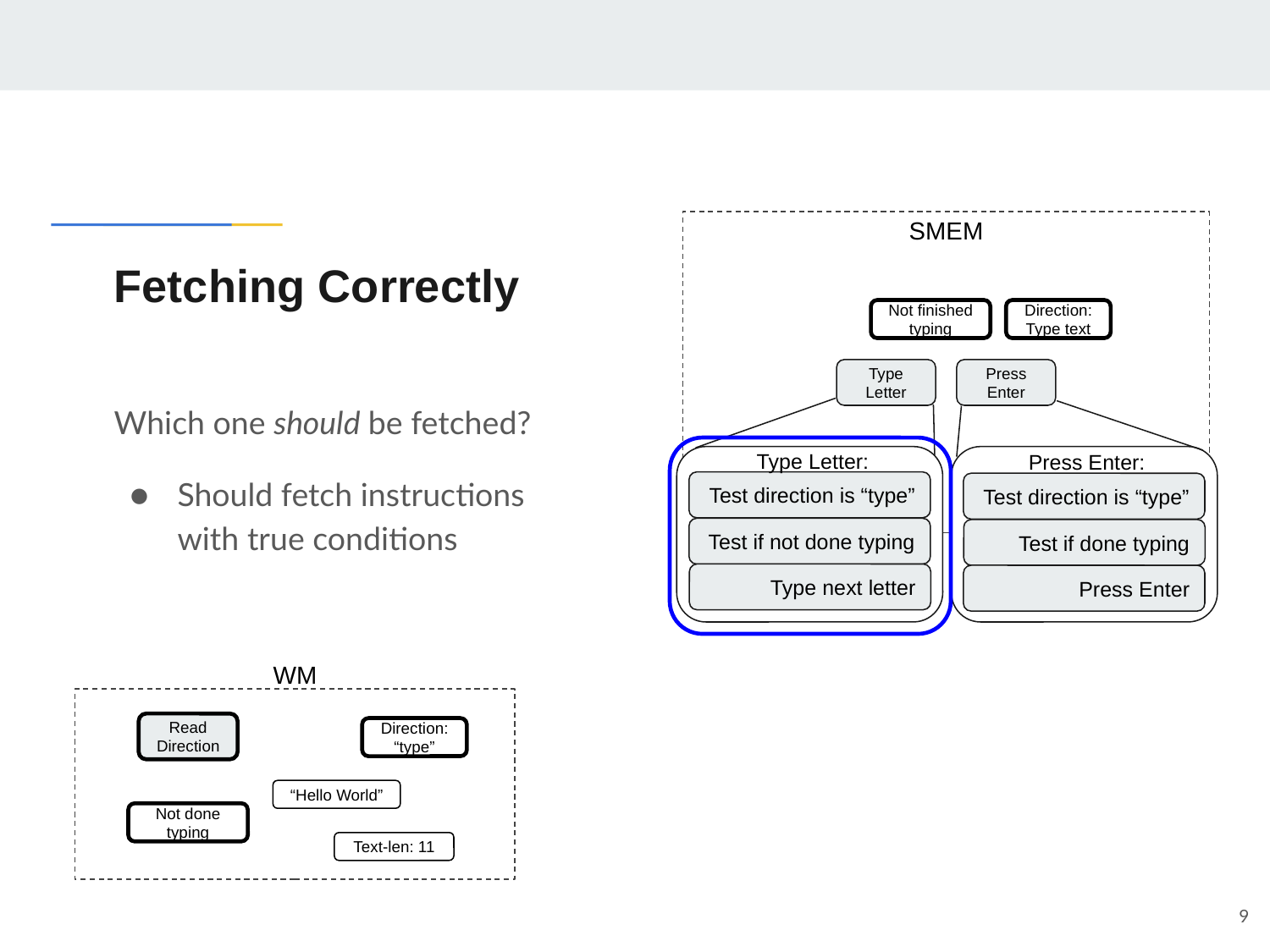

SMEM

# Fetching Correctly
Direction: Type text
Not finished typing
Type Letter
Press Enter
Which one should be fetched?
Should fetch instructions
with true conditions

Type Letter:
Test direction is “type”
Test if not done typing
Type next letter

Test direction is “type”
Test if done typing
Press Enter
Press Enter:
WM

Read Direction
Direction: “type”
“Hello World”
Not done typing
Text-len: 11
9